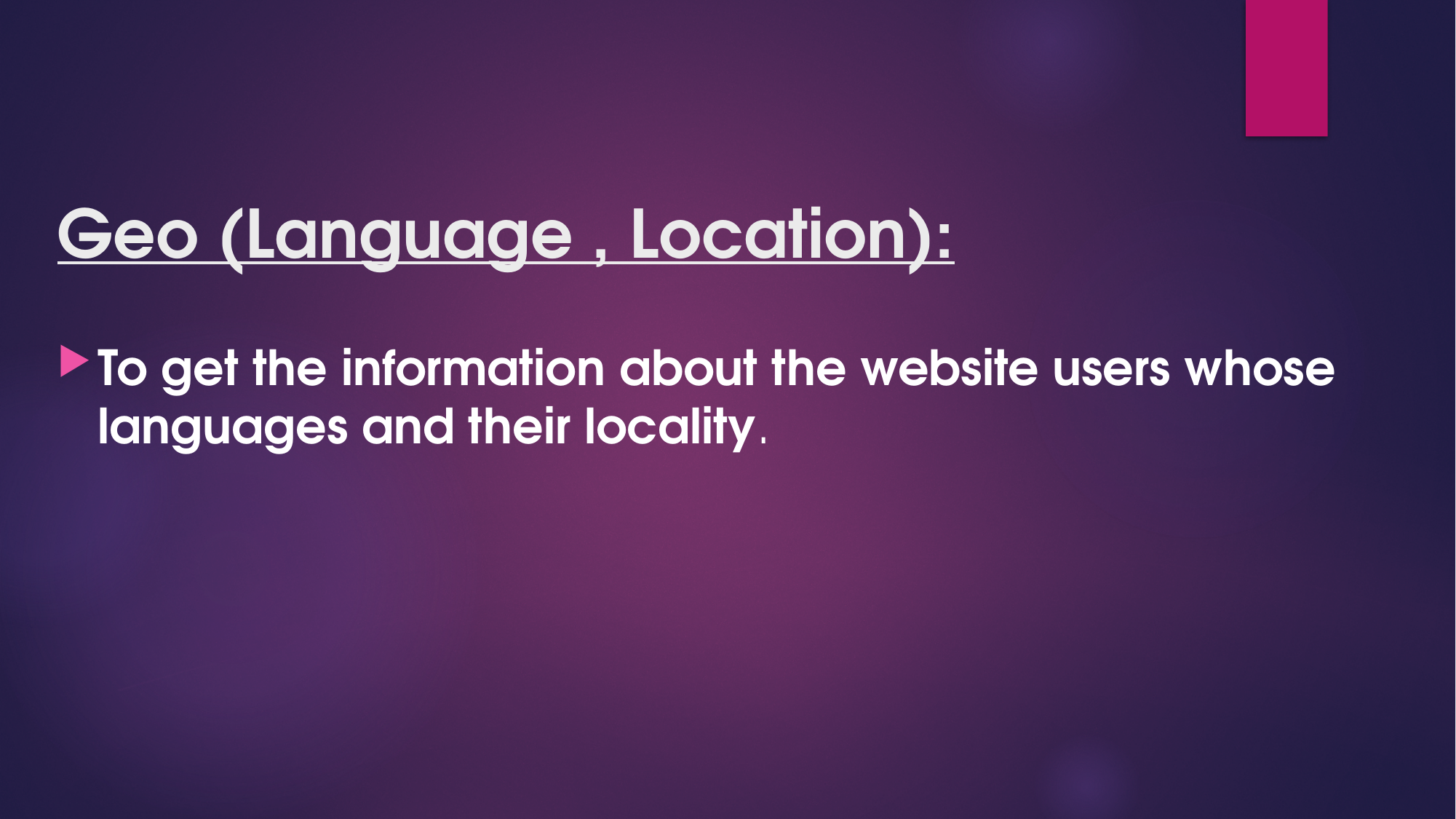

# Geo (Language , Location):
To get the information about the website users whose languages and their locality.